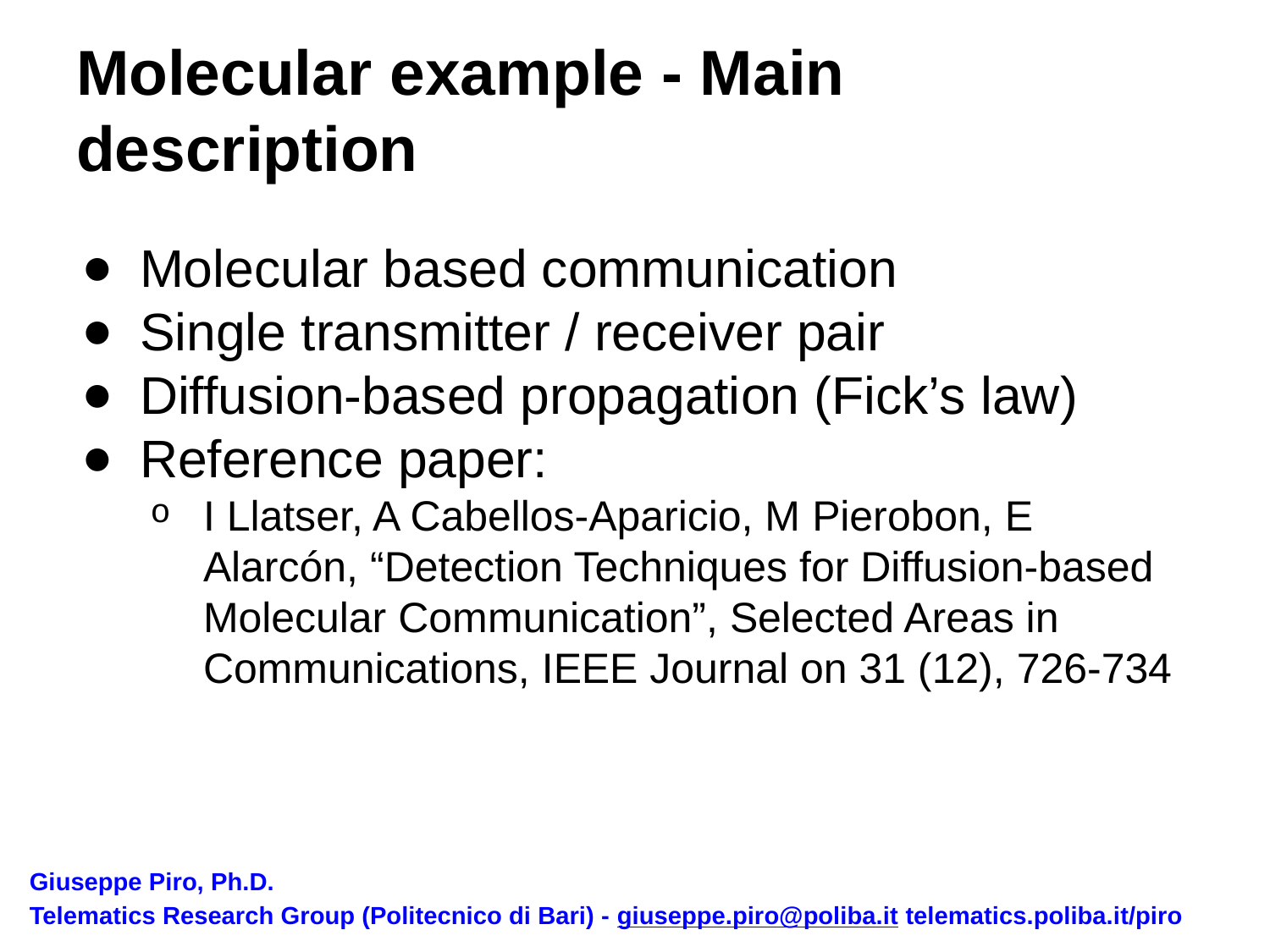

# Molecular example - Main description
Molecular based communication
Single transmitter / receiver pair
Diffusion-based propagation (Fick’s law)
Reference paper:
I Llatser, A Cabellos-Aparicio, M Pierobon, E Alarcón, “Detection Techniques for Diffusion-based Molecular Communication”, Selected Areas in Communications, IEEE Journal on 31 (12), 726-734

Giuseppe Piro, Ph.D.
Telematics Research Group (Politecnico di Bari) - giuseppe.piro@poliba.it telematics.poliba.it/piro